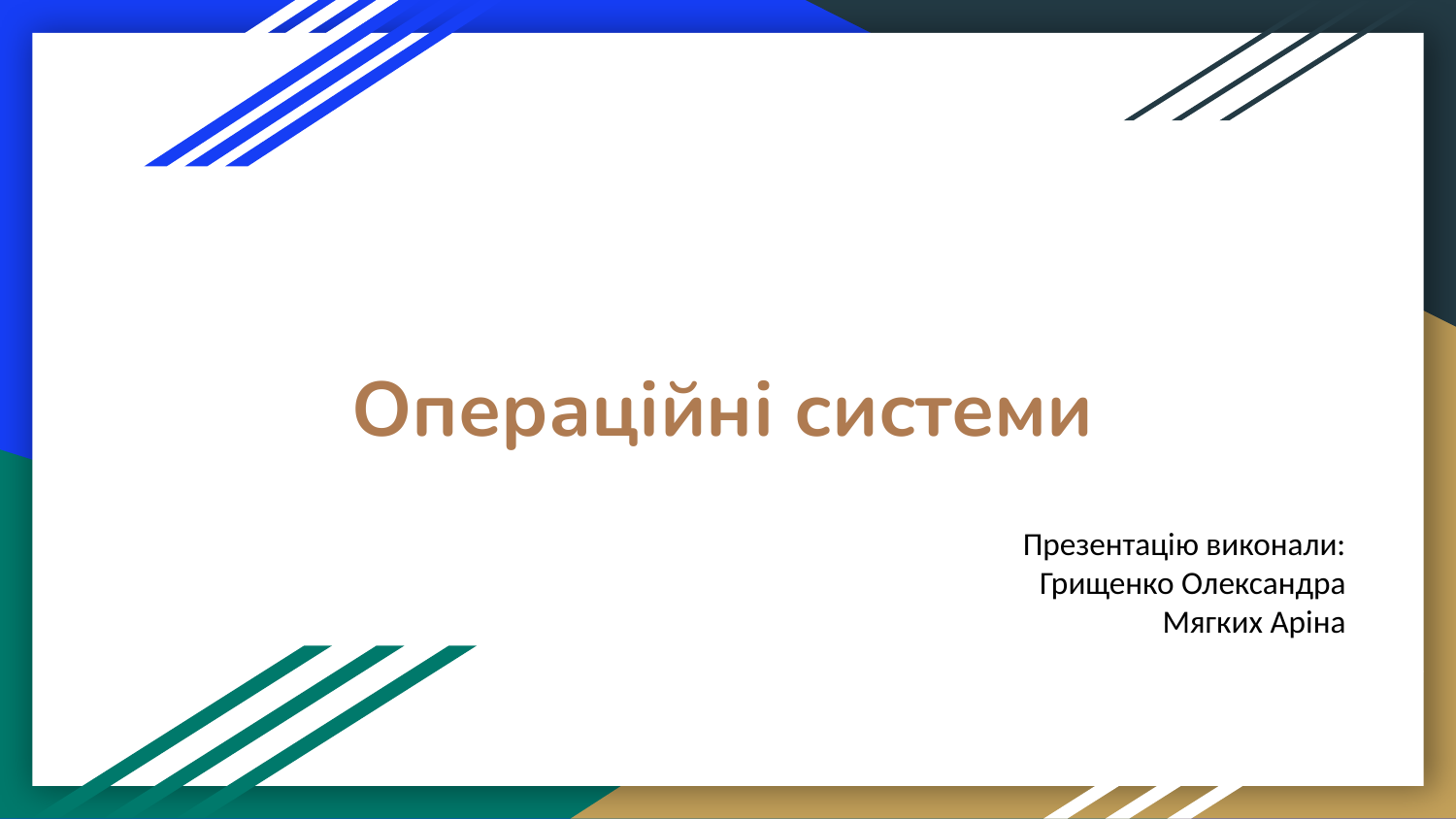

# Операційні системи
Презентацію виконали:
Грищенко Олександра
Мягких Аріна